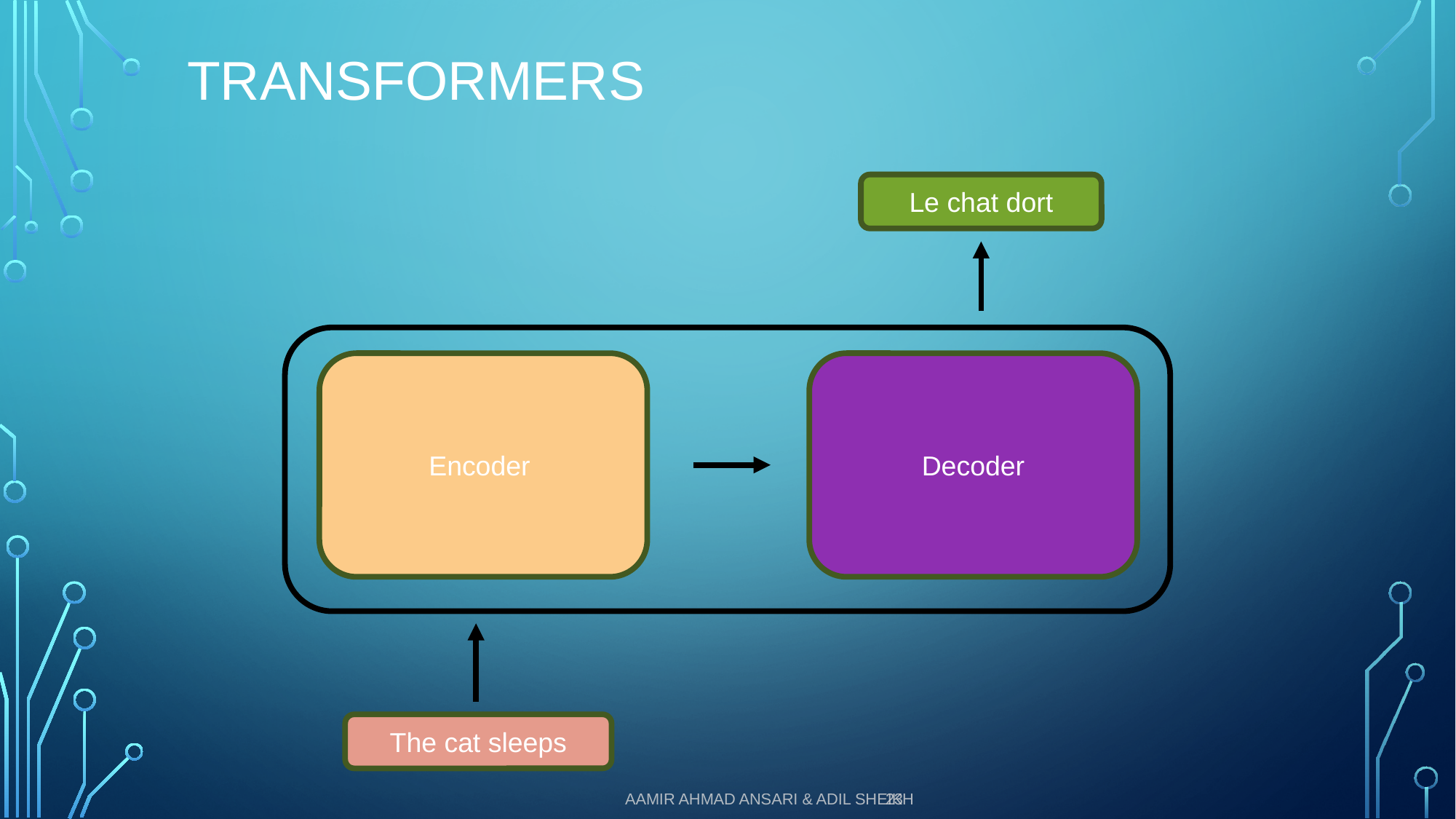

# Transformers
Le chat dort

Encoder
Decoder
The cat sleeps
23
Aamir Ahmad Ansari & Adil Sheikh